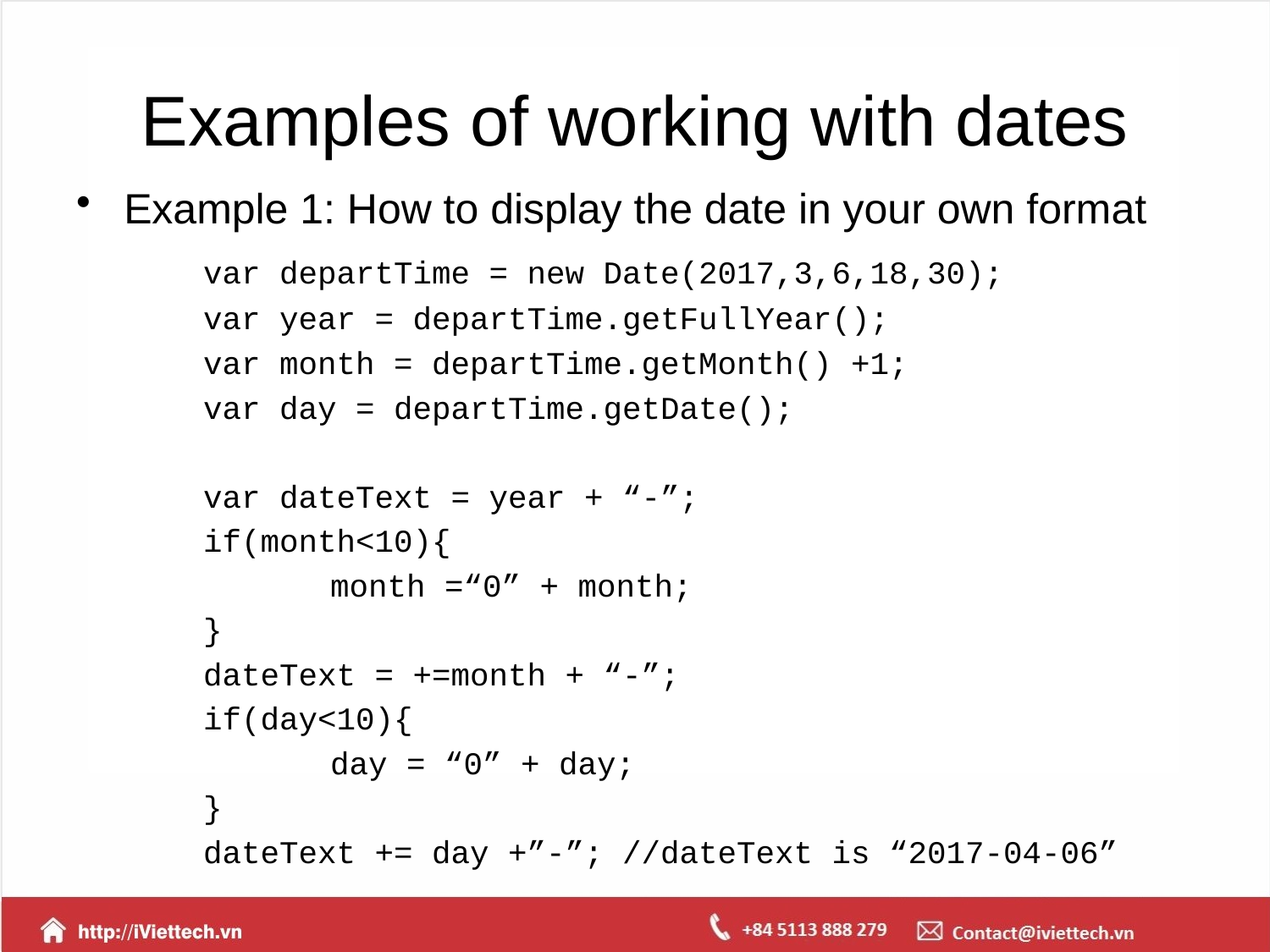

# Examples of working with dates
Example 1: How to display the date in your own format
	var departTime = new Date(2017,3,6,18,30);
	var year = departTime.getFullYear();
	var month = departTime.getMonth() +1;
	var day = departTime.getDate();

	var dateText = year + “-”;
	if(month<10){
		month =“0” + month;
	}
	dateText = +=month + “-”;
	if(day<10){
		day = “0” + day;
	}
	dateText += day +”-”; //dateText is “2017-04-06”